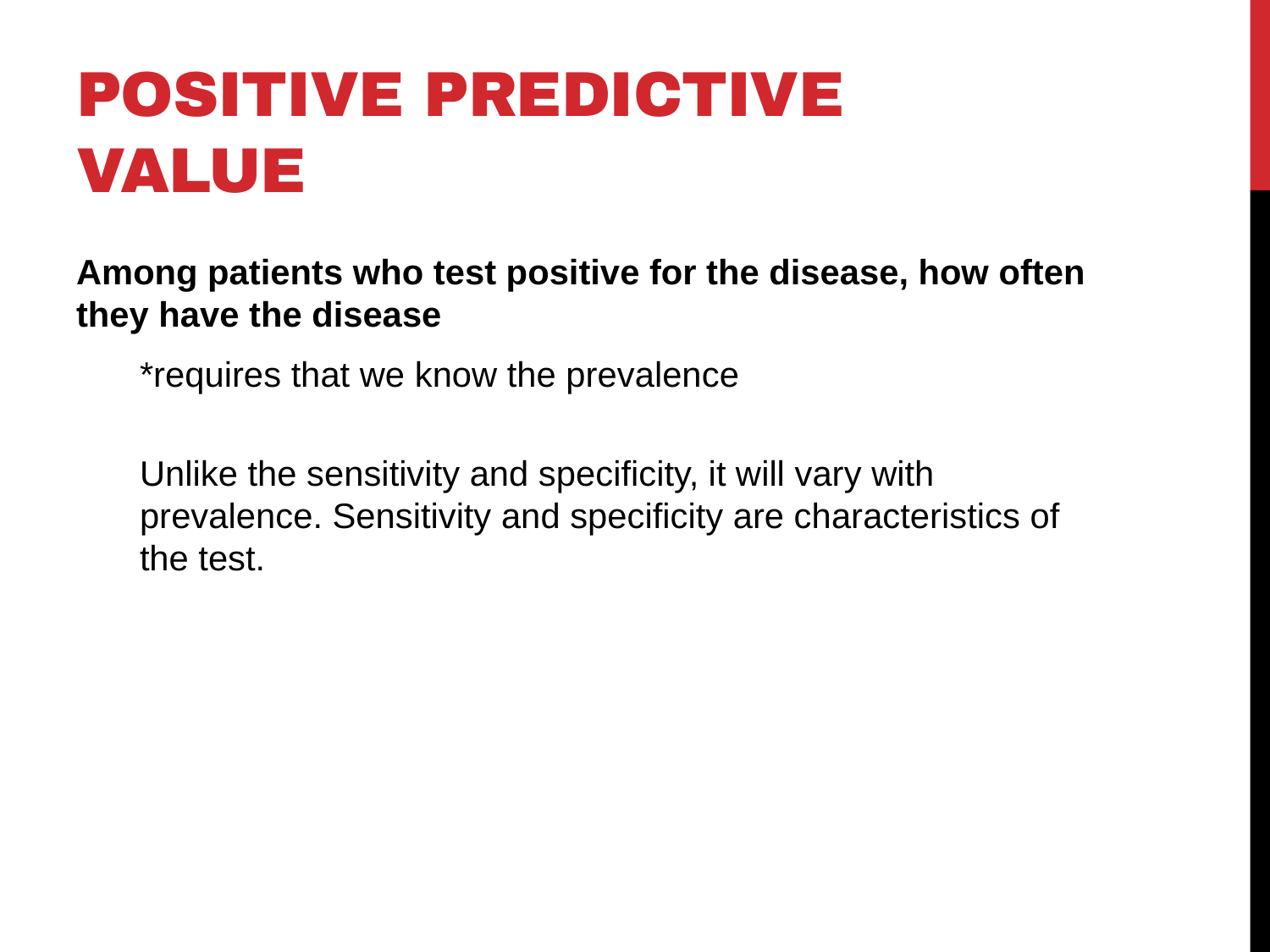

# Positive Predictive Value
Among patients who test positive for the disease, how often they have the disease
*requires that we know the prevalence

Unlike the sensitivity and specificity, it will vary with prevalence. Sensitivity and specificity are characteristics of the test.